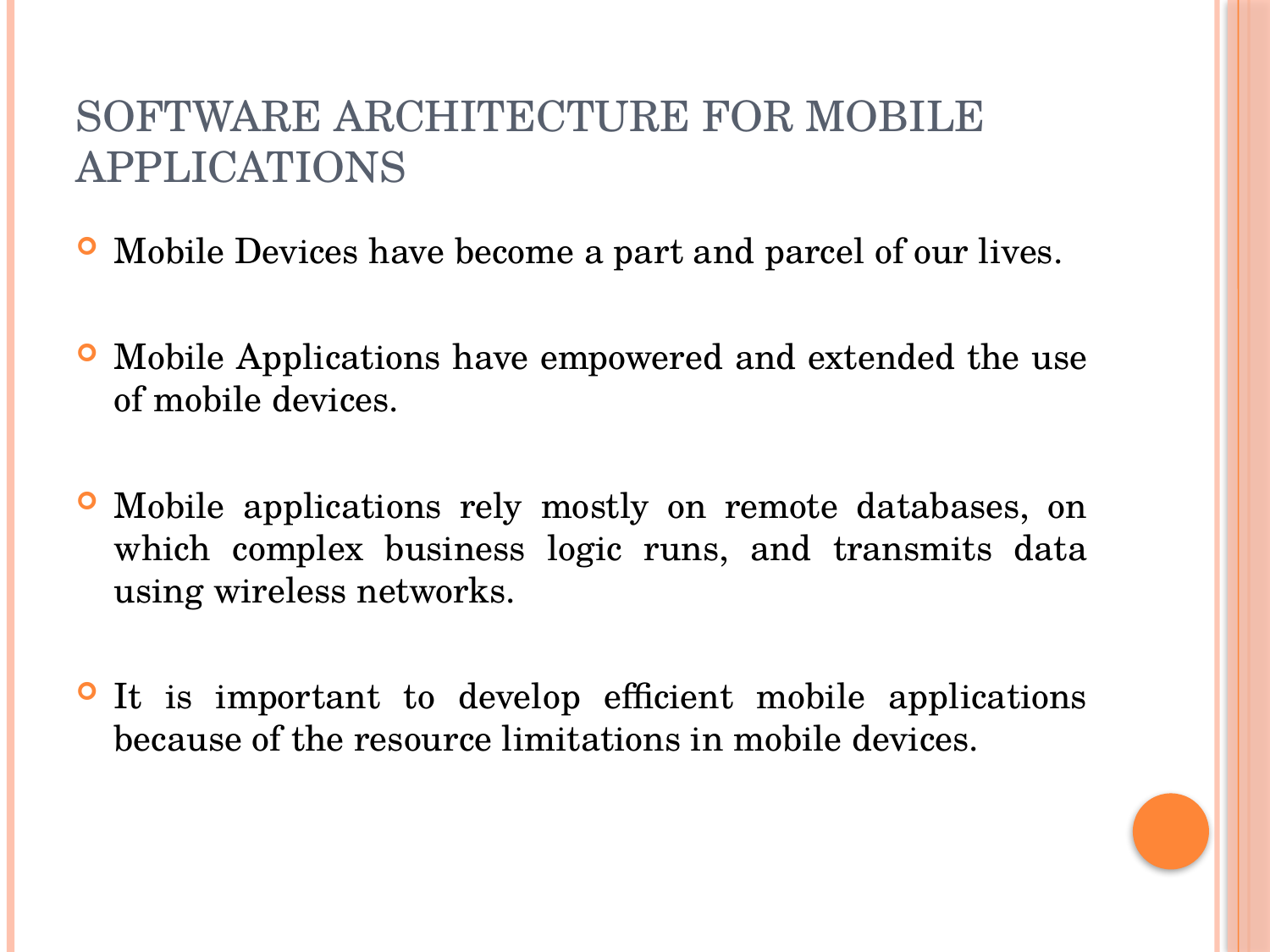

# Software Architecture for Mobile Applications
Mobile Devices have become a part and parcel of our lives.

Mobile Applications have empowered and extended the use of mobile devices.

Mobile applications rely mostly on remote databases, on which complex business logic runs, and transmits data using wireless networks.

It is important to develop efficient mobile applications because of the resource limitations in mobile devices.